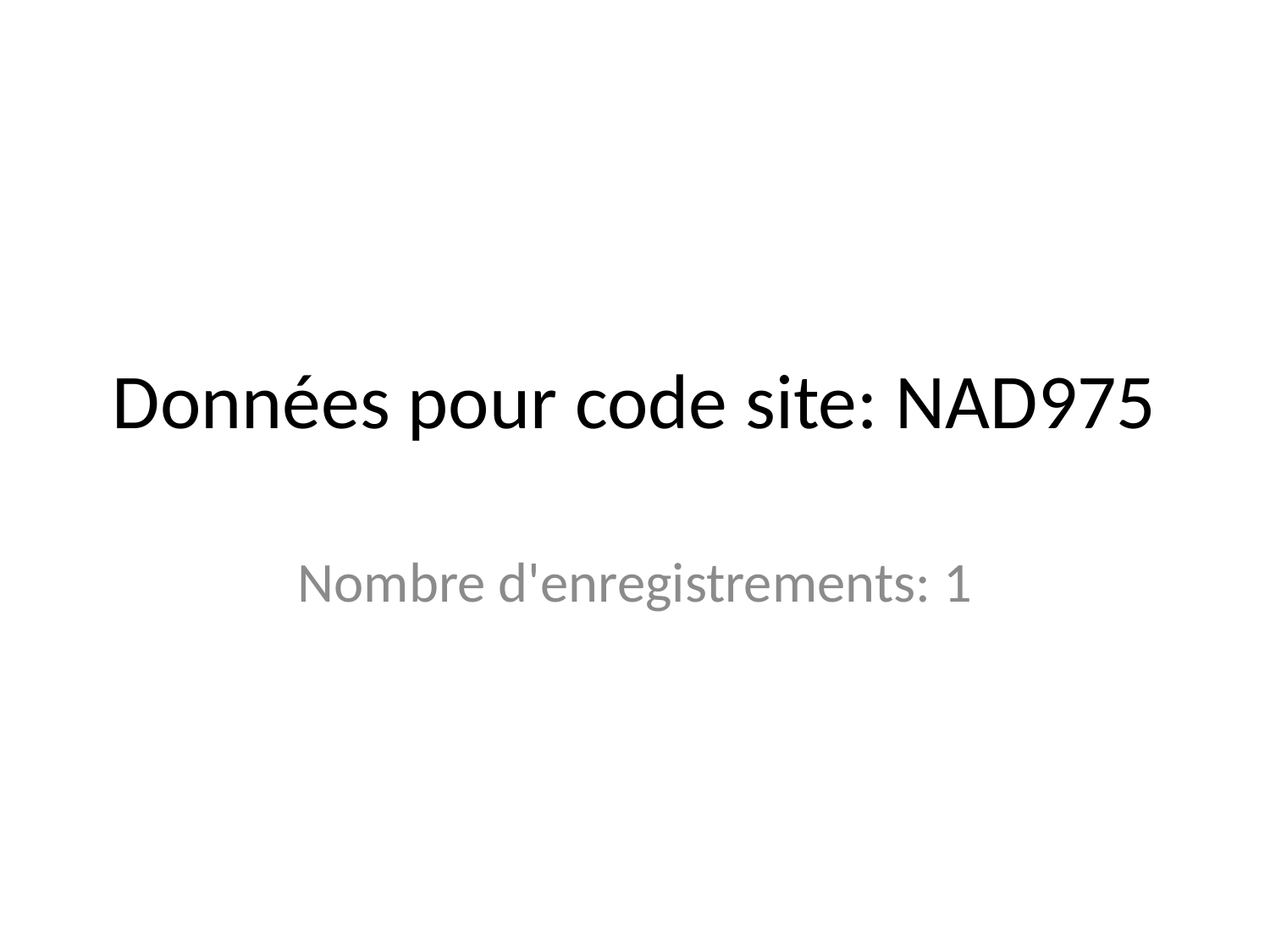

# Données pour code site: NAD975
Nombre d'enregistrements: 1